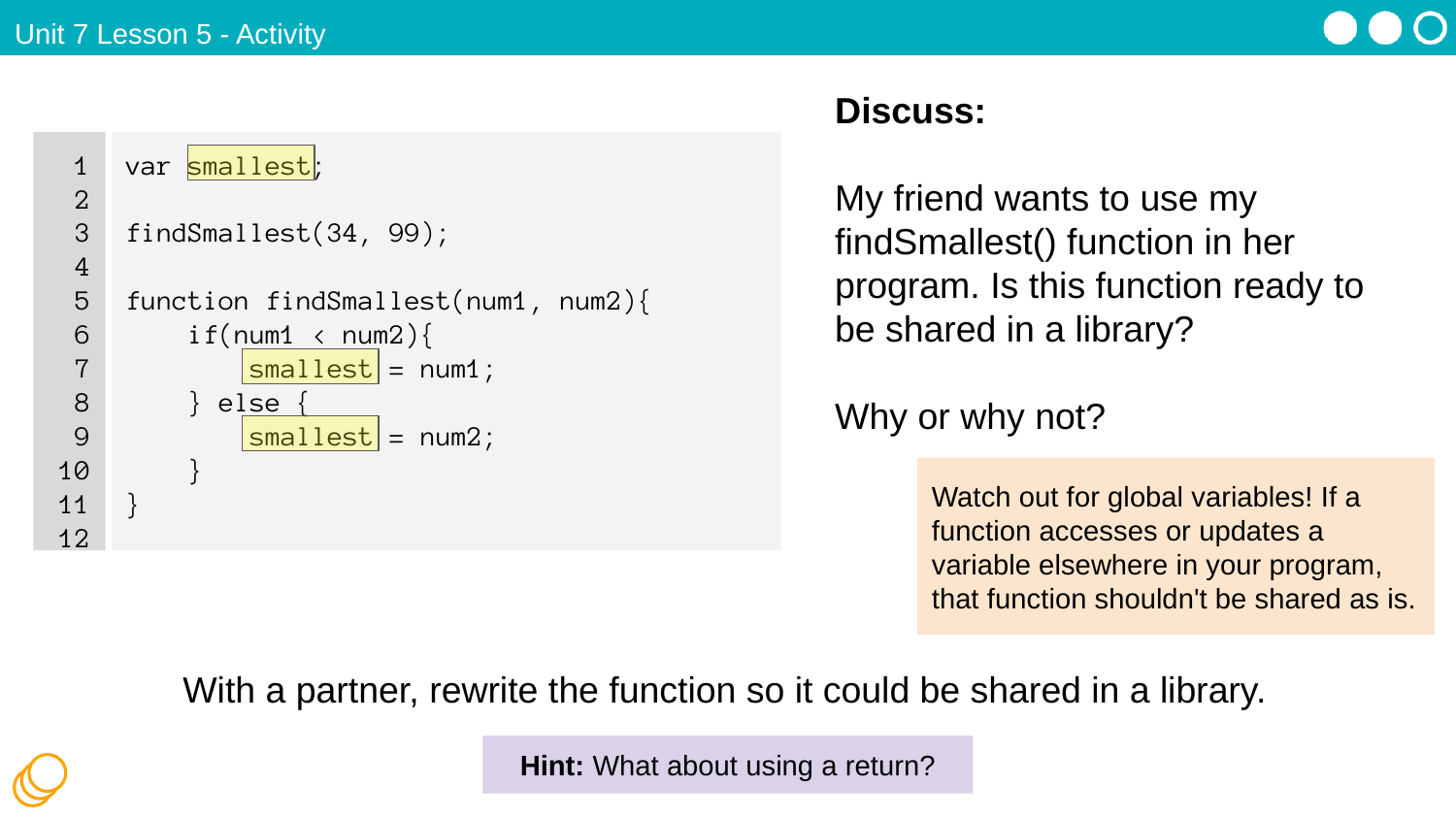

Unit 7 Lesson 5 - Activity
Discuss:

My friend wants to use my findSmallest() function in her program. Is this function ready to be shared in a library?

Why or why not?
1
2
3
4
5
6
7
8
9
10
11
12
var smallest;

findSmallest(34, 99);

function findSmallest(num1, num2){
    if(num1 < num2){
        smallest = num1;
    } else {
        smallest = num2;
    }
}

Watch out for global variables! If a function accesses or updates a variable elsewhere in your program, that function shouldn't be shared as is.
With a partner, rewrite the function so it could be shared in a library.
Hint: What about using a return?